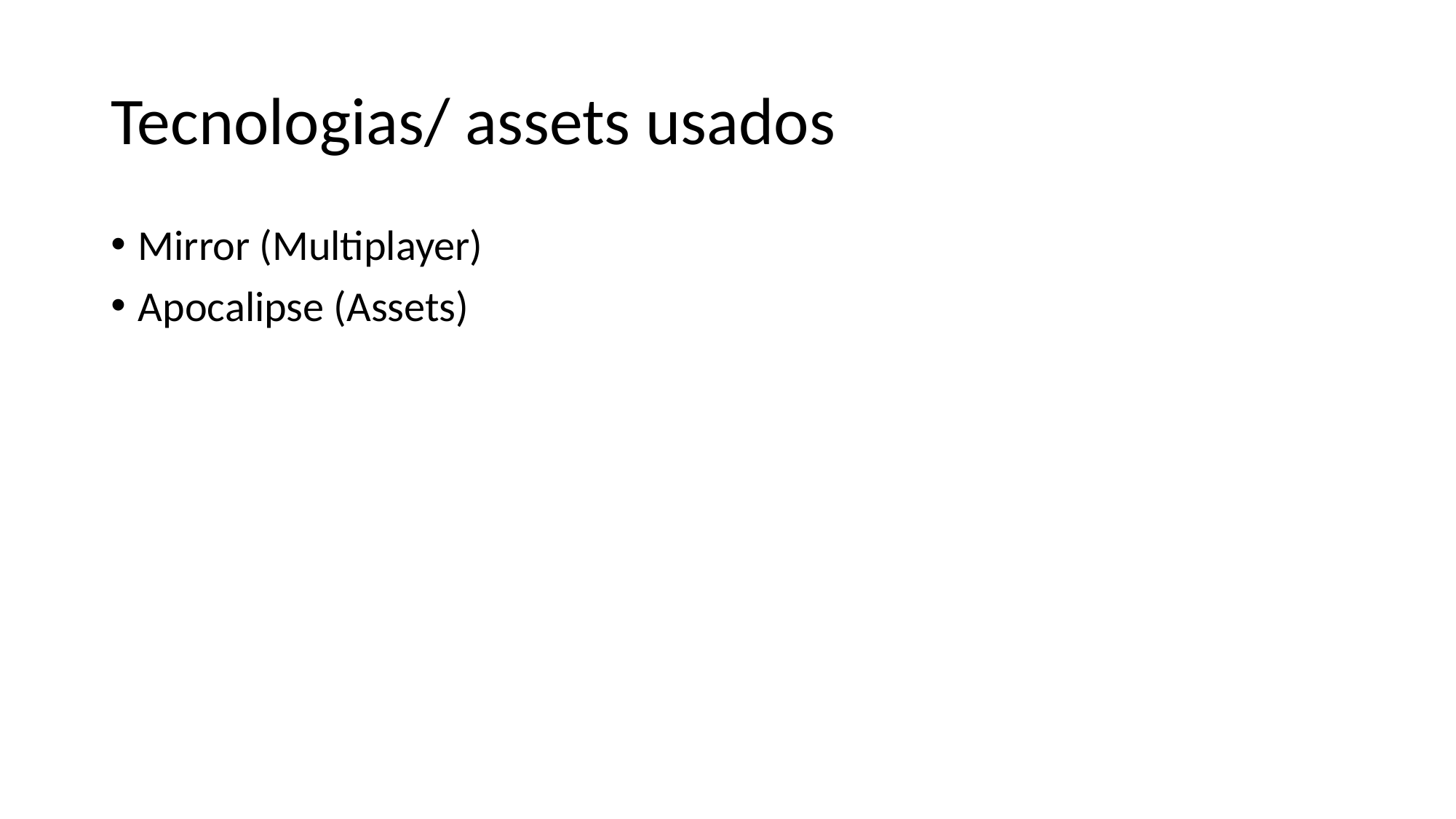

# Tecnologias/ assets usados
Mirror (Multiplayer)
Apocalipse (Assets)